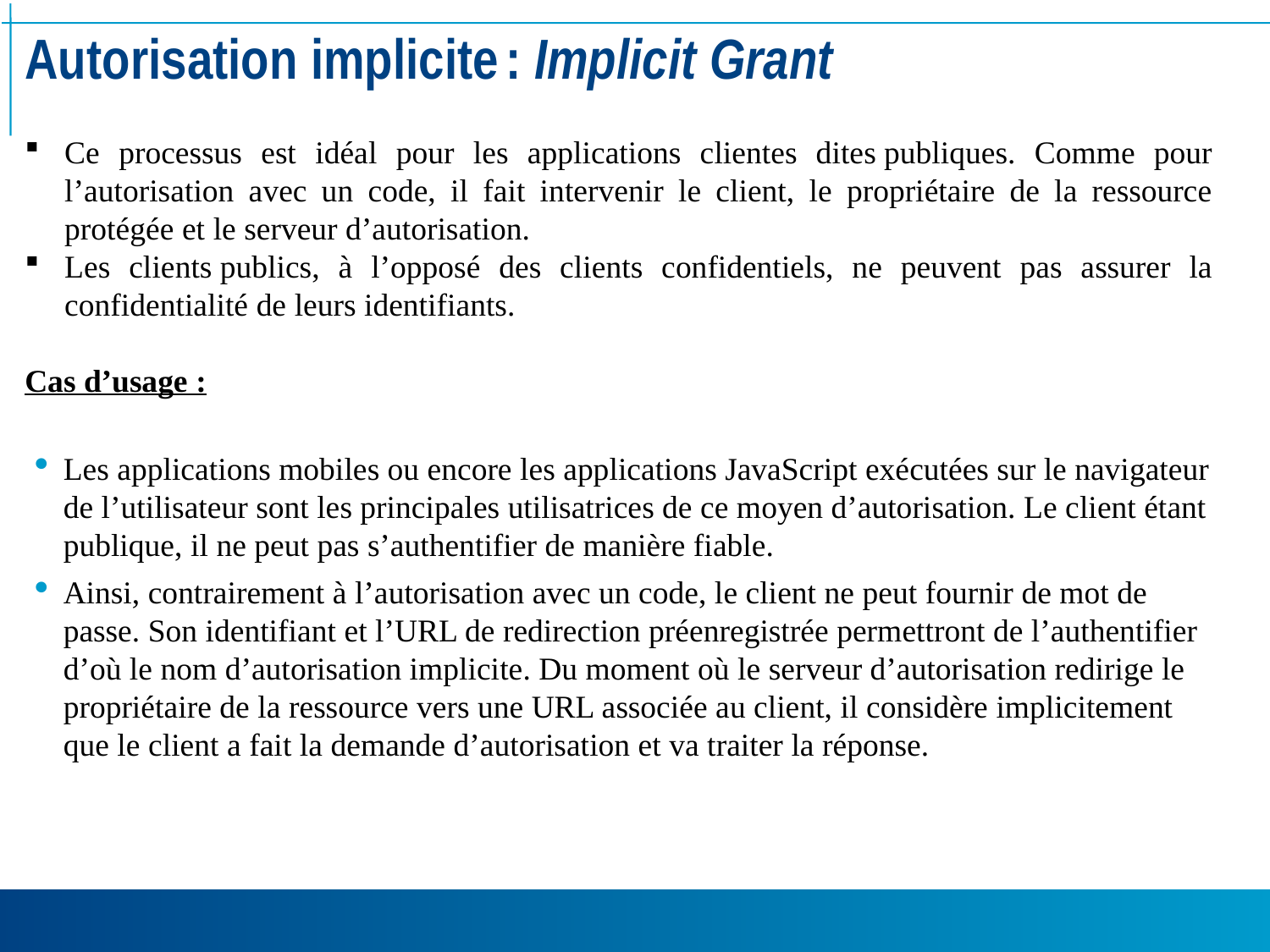

# Autorisation implicite : Implicit Grant
Ce processus est idéal pour les applications clientes dites publiques. Comme pour l’autorisation avec un code, il fait intervenir le client, le propriétaire de la ressource protégée et le serveur d’autorisation.
Les clients publics, à l’opposé des clients confidentiels, ne peuvent pas assurer la confidentialité de leurs identifiants.

Cas d’usage :

Les applications mobiles ou encore les applications JavaScript exécutées sur le navigateur de l’utilisateur sont les principales utilisatrices de ce moyen d’autorisation. Le client étant publique, il ne peut pas s’authentifier de manière fiable.
Ainsi, contrairement à l’autorisation avec un code, le client ne peut fournir de mot de passe. Son identifiant et l’URL de redirection préenregistrée permettront de l’authentifier d’où le nom d’autorisation implicite. Du moment où le serveur d’autorisation redirige le propriétaire de la ressource vers une URL associée au client, il considère implicitement que le client a fait la demande d’autorisation et va traiter la réponse.